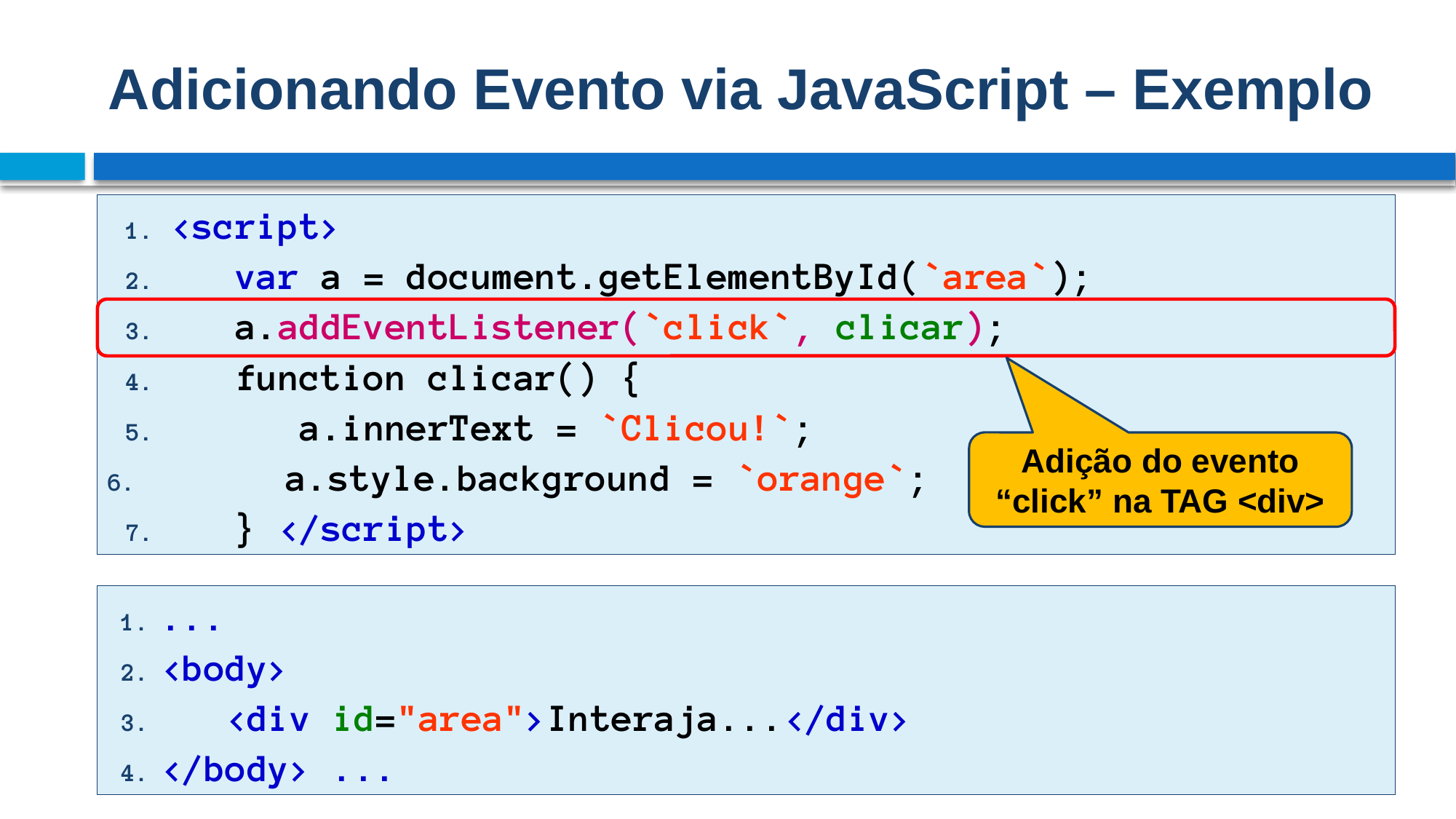

# Adicionando Evento via JavaScript – Exemplo
13
<script>
   var a = document.getElementById(`area`);
   a.addEventListener(`click`, clicar);
   function clicar() {
      a.innerText = `Clicou!`;
       a.style.background = `orange`;
   } </script>

Adição do evento “click” na TAG <div>
...
<body>
   <div id="area">Interaja...</div>
</body> ...